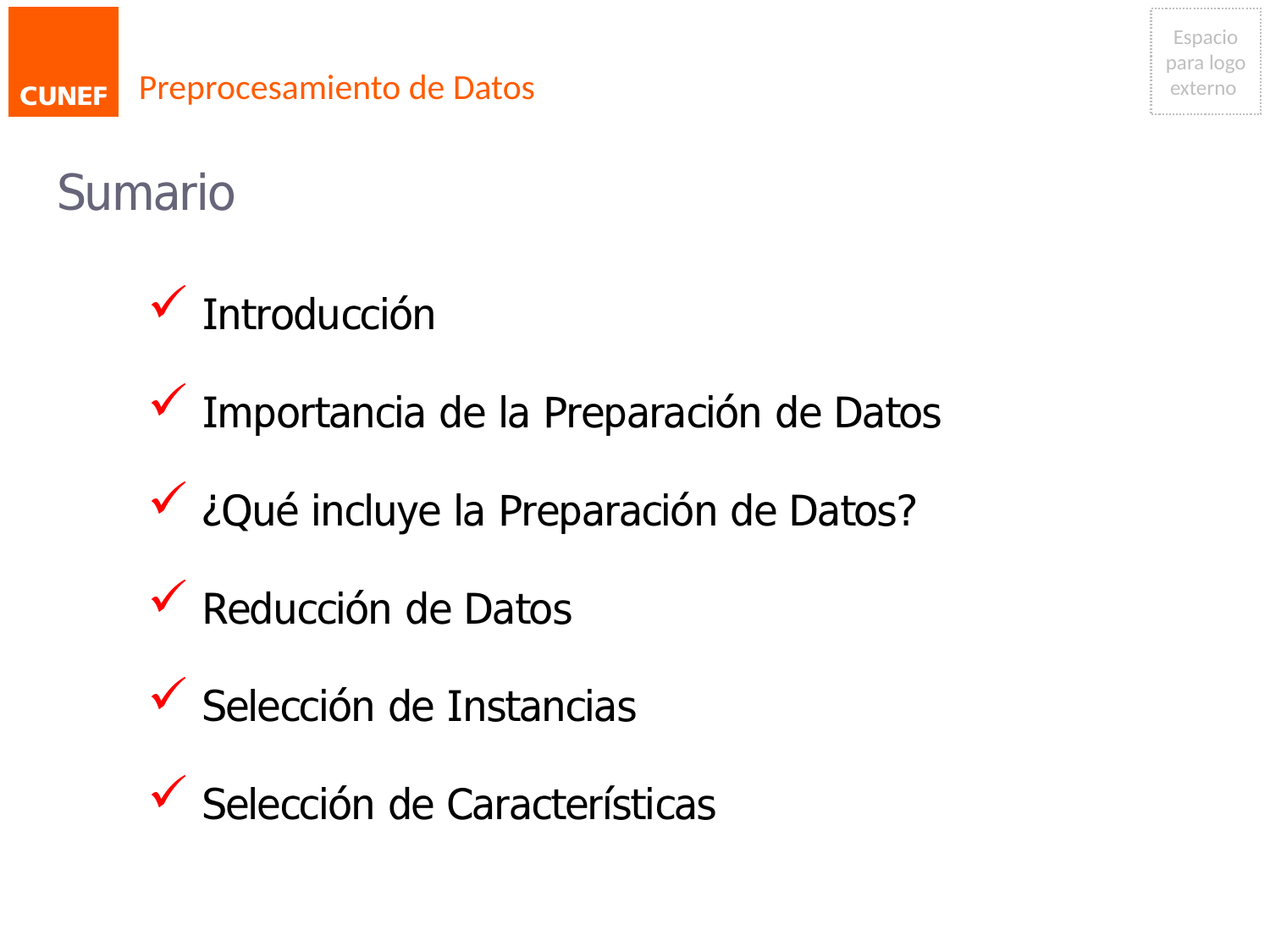

# Preprocesamiento de Datos
Sumario
 Introducción

 Importancia de la Preparación de Datos

 ¿Qué incluye la Preparación de Datos?

 Reducción de Datos

 Selección de Instancias

 Selección de Características